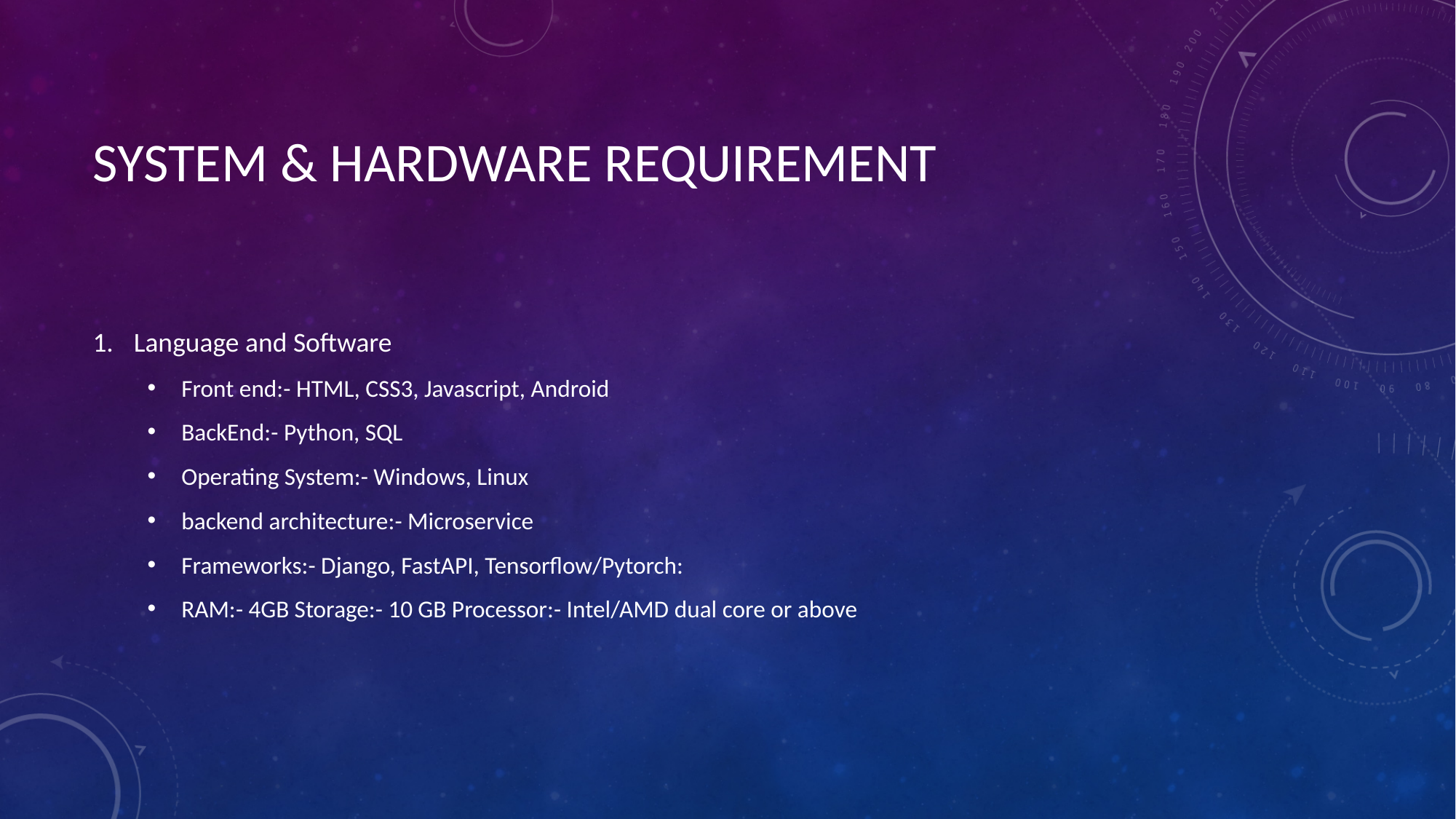

# System & Hardware requirement
Language and Software
Front end:- HTML, CSS3, Javascript, Android
BackEnd:- Python, SQL
Operating System:- Windows, Linux
backend architecture:- Microservice
Frameworks:- Django, FastAPI, Tensorflow/Pytorch:
RAM:- 4GB Storage:- 10 GB Processor:- Intel/AMD dual core or above